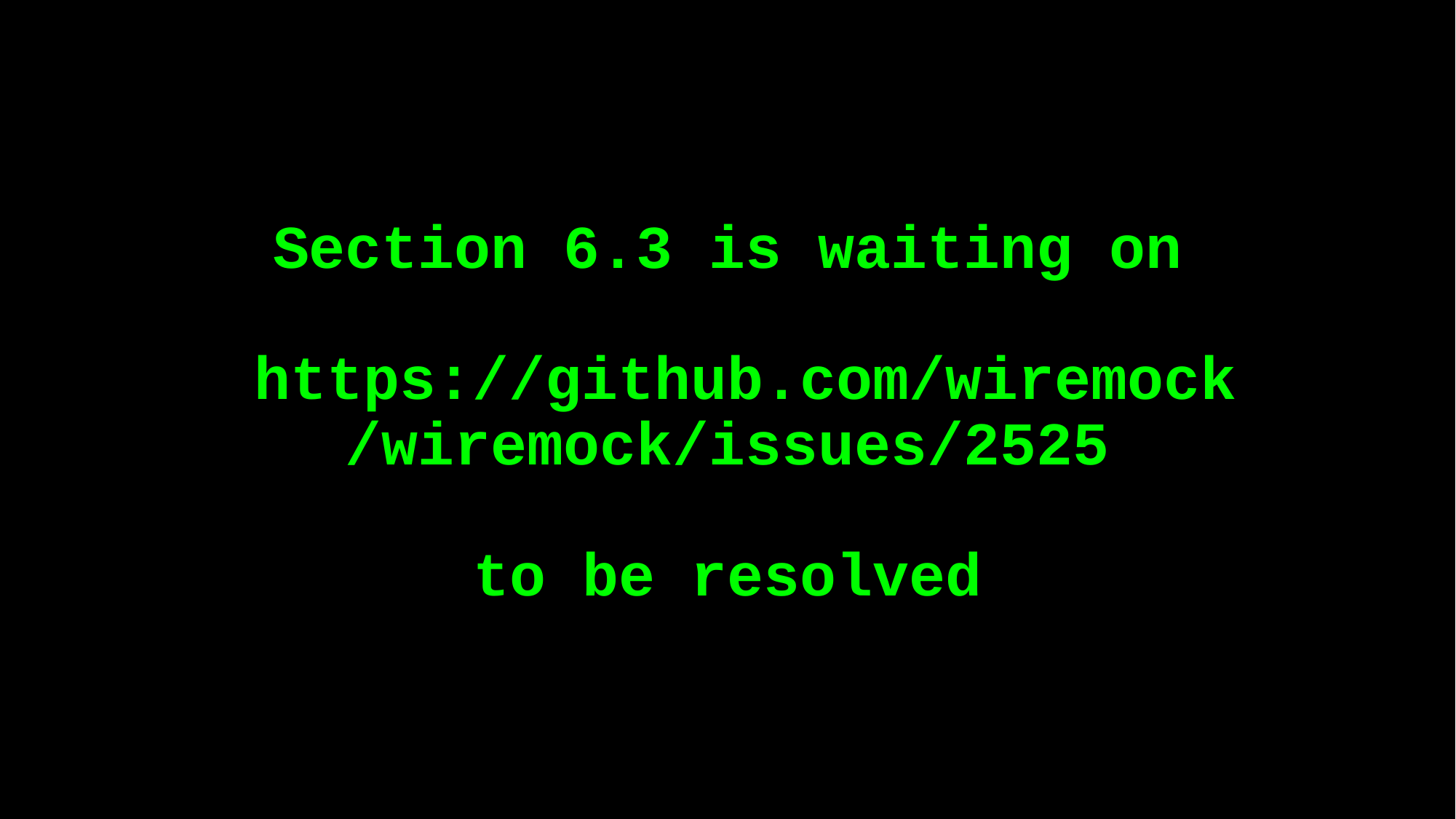

# Section 6.3 is waiting on https://github.com/wiremock /wiremock/issues/2525 to be resolved